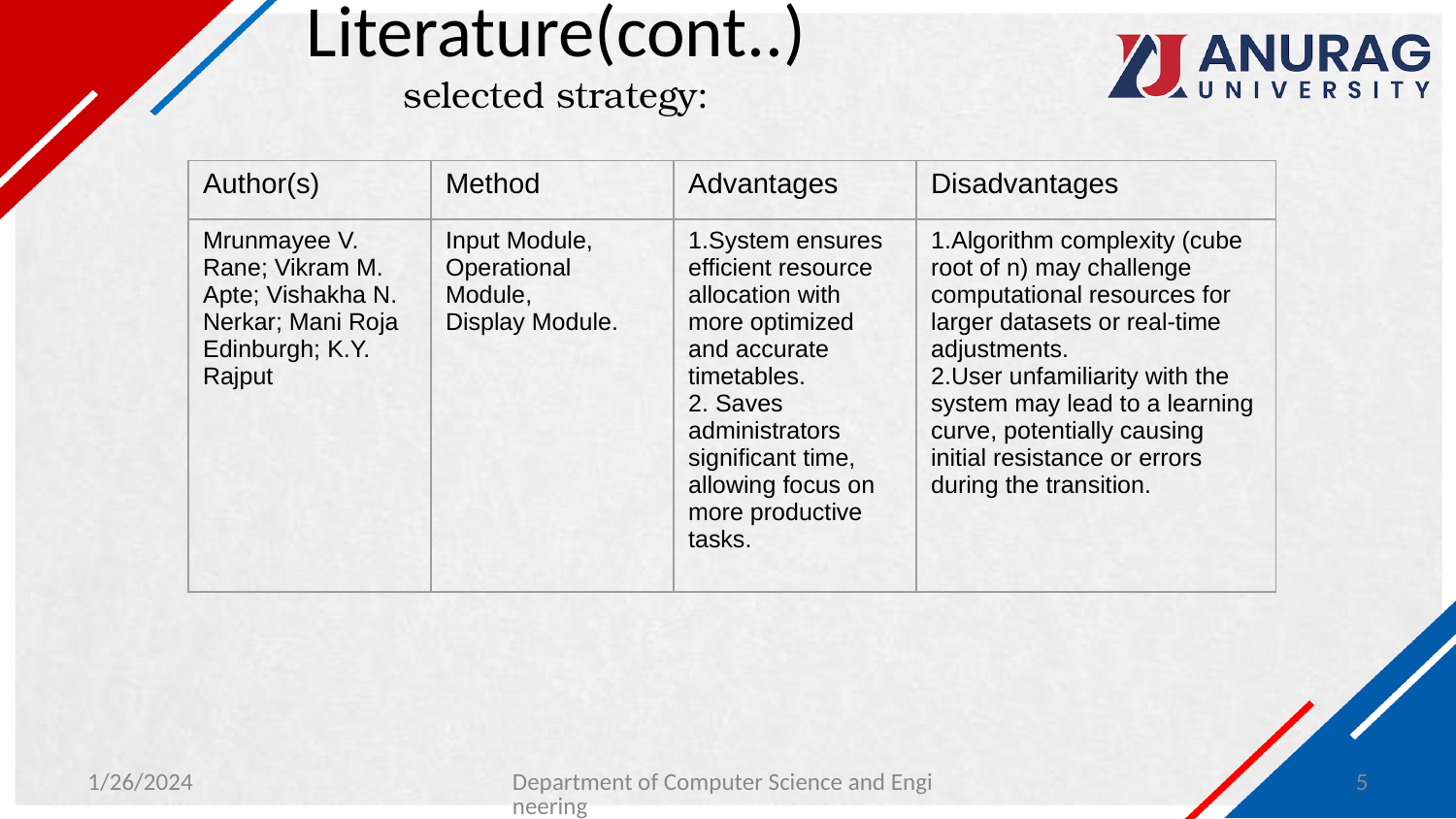

# Literature(cont..) selected strategy:
| Author(s) | Method | Advantages | Disadvantages |
| --- | --- | --- | --- |
| Mrunmayee V. Rane; Vikram M. Apte; Vishakha N. Nerkar; Mani Roja Edinburgh; K.Y. Rajput | Input Module, Operational Module, Display Module. | 1.System ensures efficient resource allocation with more optimized and accurate timetables. 2. Saves administrators significant time, allowing focus on more productive tasks. | 1.Algorithm complexity (cube root of n) may challenge computational resources for larger datasets or real-time adjustments. 2.User unfamiliarity with the system may lead to a learning curve, potentially causing initial resistance or errors during the transition. |

1/26/2024
Department of Computer Science and Engineering
5